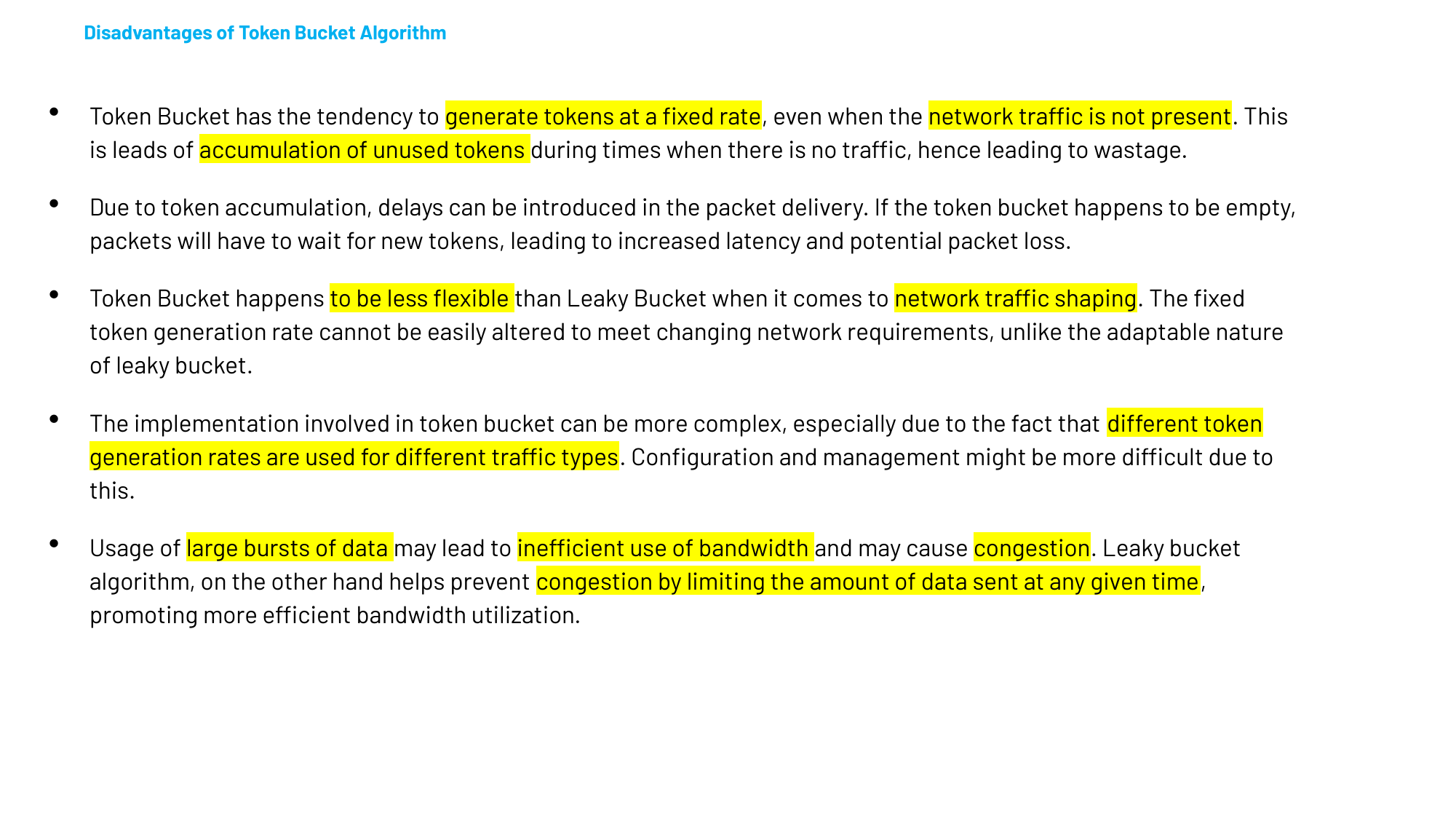

# Disadvantages of Token Bucket Algorithm
Token Bucket has the tendency to generate tokens at a fixed rate, even when the network traffic is not present. This is leads of accumulation of unused tokens during times when there is no traffic, hence leading to wastage.
Due to token accumulation, delays can be introduced in the packet delivery. If the token bucket happens to be empty, packets will have to wait for new tokens, leading to increased latency and potential packet loss.
Token Bucket happens to be less flexible than Leaky Bucket when it comes to network traffic shaping. The fixed token generation rate cannot be easily altered to meet changing network requirements, unlike the adaptable nature of leaky bucket.
The implementation involved in token bucket can be more complex, especially due to the fact that different token generation rates are used for different traffic types. Configuration and management might be more difficult due to this.
Usage of large bursts of data may lead to inefficient use of bandwidth and may cause congestion. Leaky bucket algorithm, on the other hand helps prevent congestion by limiting the amount of data sent at any given time, promoting more efficient bandwidth utilization.